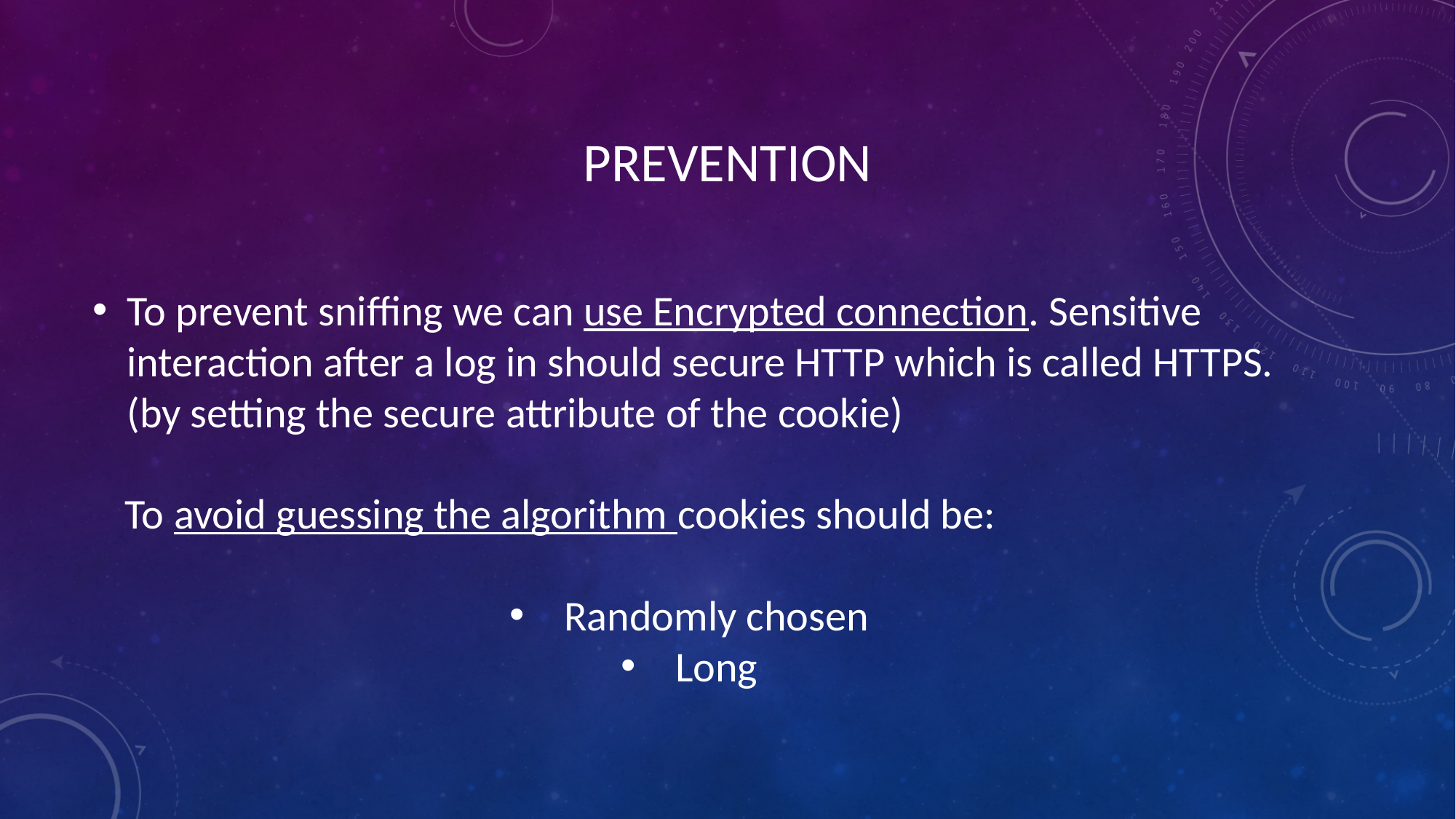

# Prevention
To prevent sniffing we can use Encrypted connection. Sensitive interaction after a log in should secure HTTP which is called HTTPS. (by setting the secure attribute of the cookie)
To avoid guessing the algorithm cookies should be:

Randomly chosen
Long